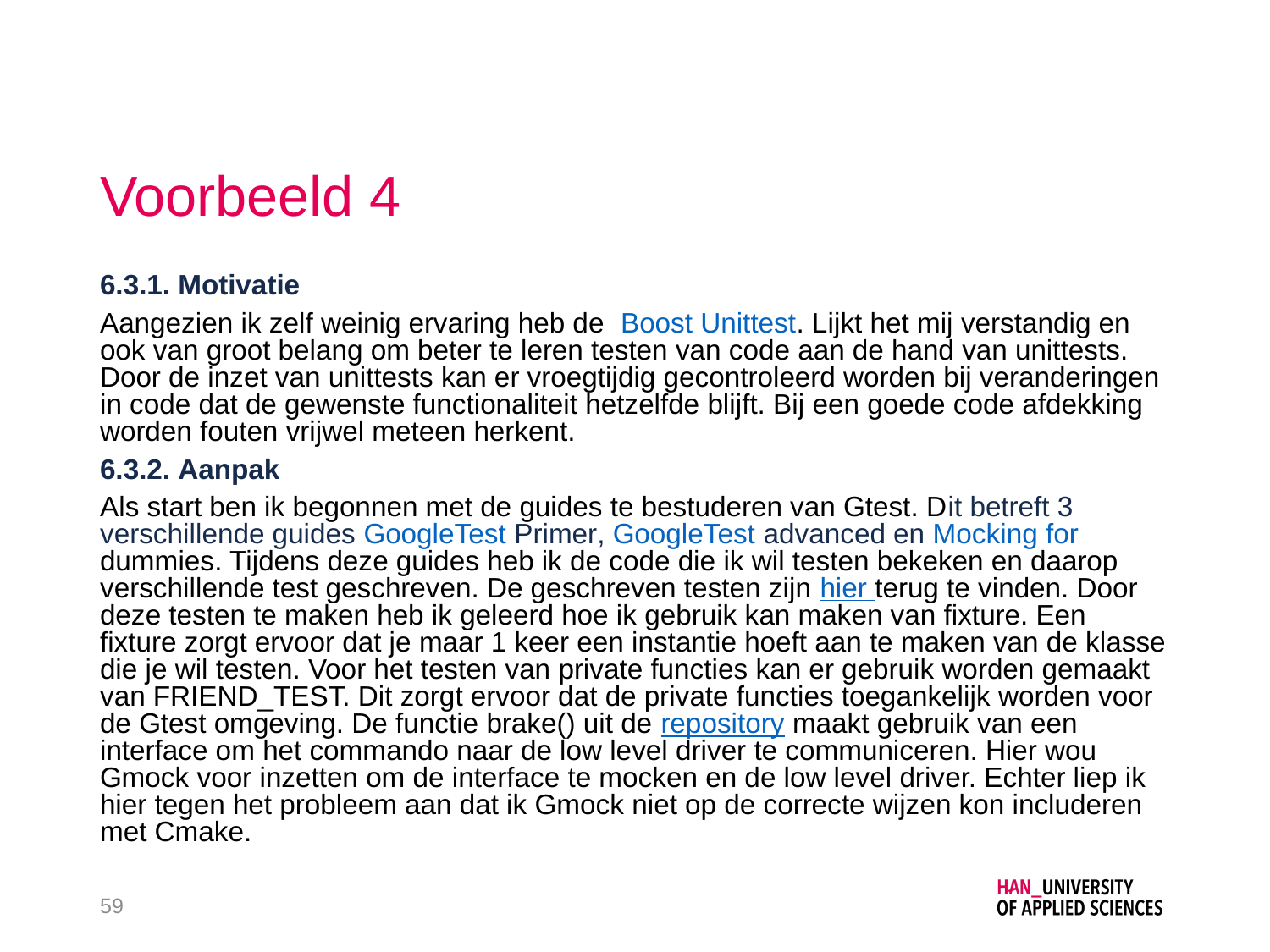

# Voorbeeld 4
6.3.1. Motivatie
Aangezien ik zelf weinig ervaring heb de  Boost Unittest. Lijkt het mij verstandig en ook van groot belang om beter te leren testen van code aan de hand van unittests.  Door de inzet van unittests kan er vroegtijdig gecontroleerd worden bij veranderingen in code dat de gewenste functionaliteit hetzelfde blijft. Bij een goede code afdekking worden fouten vrijwel meteen herkent.
6.3.2. Aanpak
Als start ben ik begonnen met de guides te bestuderen van Gtest. Dit betreft 3 verschillende guides GoogleTest Primer, GoogleTest advanced en Mocking for dummies. Tijdens deze guides heb ik de code die ik wil testen bekeken en daarop verschillende test geschreven. De geschreven testen zijn hier terug te vinden. Door deze testen te maken heb ik geleerd hoe ik gebruik kan maken van fixture. Een fixture zorgt ervoor dat je maar 1 keer een instantie hoeft aan te maken van de klasse die je wil testen. Voor het testen van private functies kan er gebruik worden gemaakt van FRIEND_TEST. Dit zorgt ervoor dat de private functies toegankelijk worden voor de Gtest omgeving. De functie brake() uit de repository maakt gebruik van een interface om het commando naar de low level driver te communiceren. Hier wou Gmock voor inzetten om de interface te mocken en de low level driver. Echter liep ik hier tegen het probleem aan dat ik Gmock niet op de correcte wijzen kon includeren met Cmake.

59